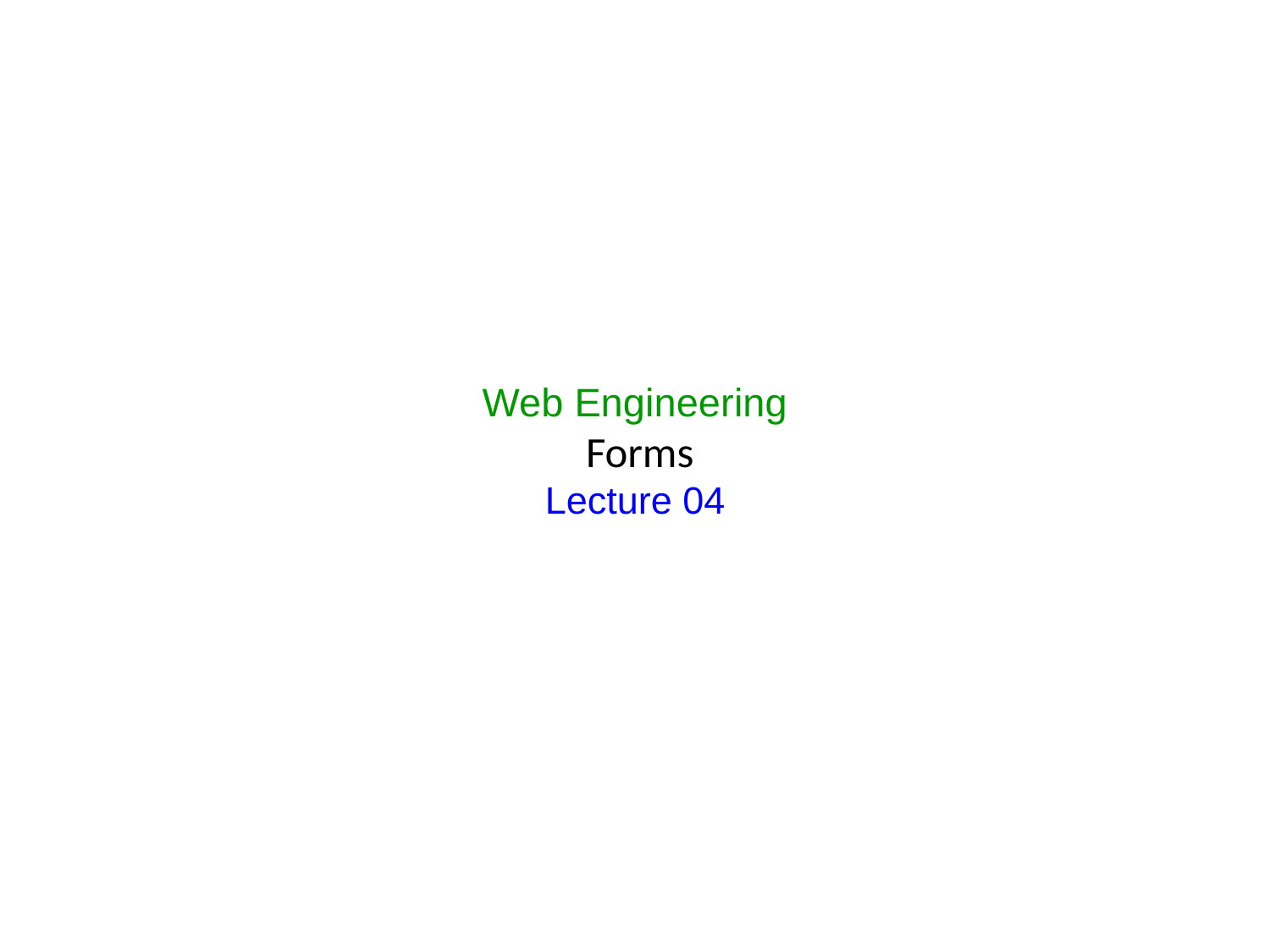

# Web Engineering Forms Lecture 04

1